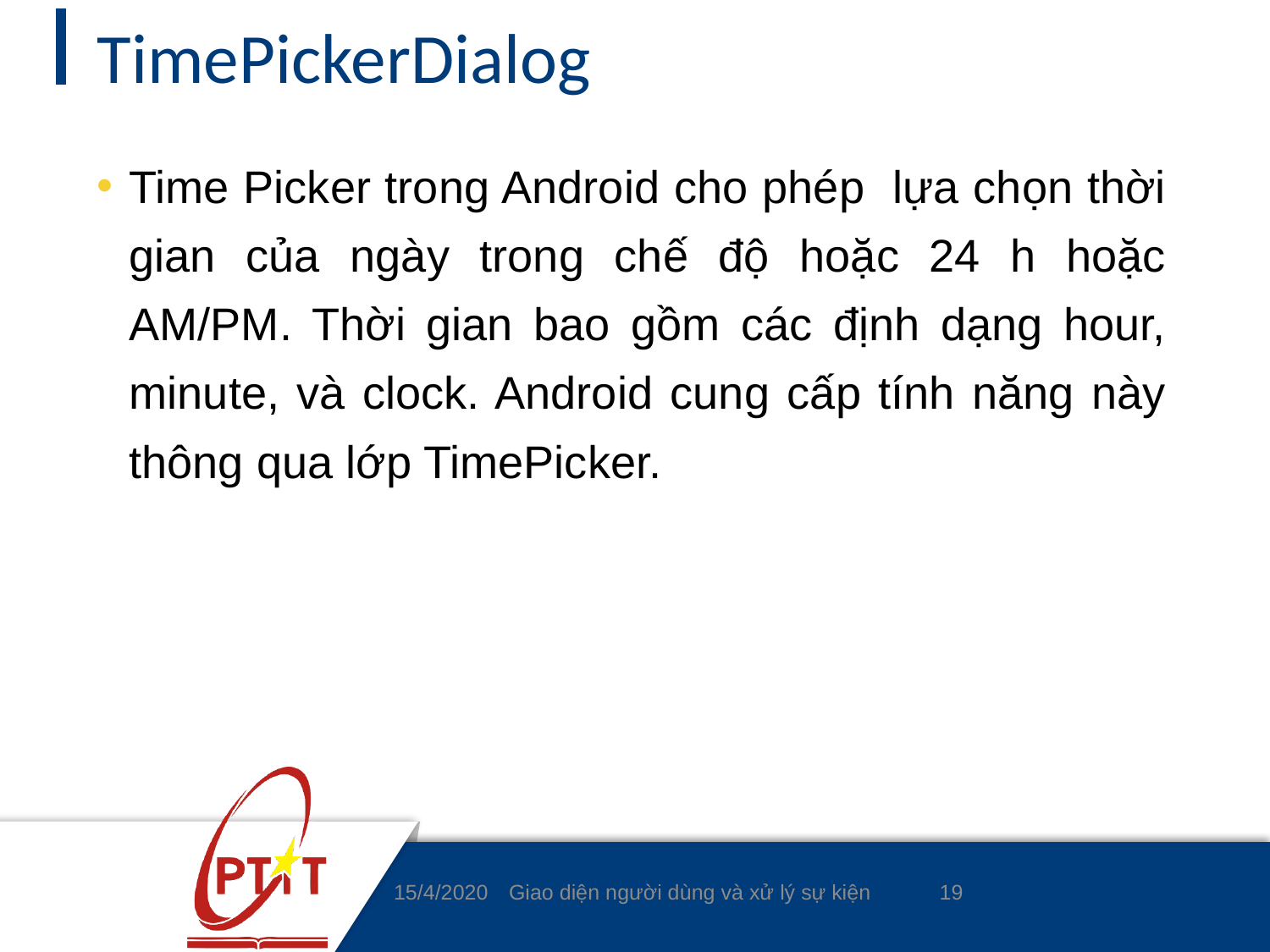

# TimePickerDialog
Time Picker trong Android cho phép  lựa chọn thời gian của ngày trong chế độ hoặc 24 h hoặc AM/PM. Thời gian bao gồm các định dạng hour, minute, và clock. Android cung cấp tính năng này thông qua lớp TimePicker.

19
15/4/2020
Giao diện người dùng và xử lý sự kiện